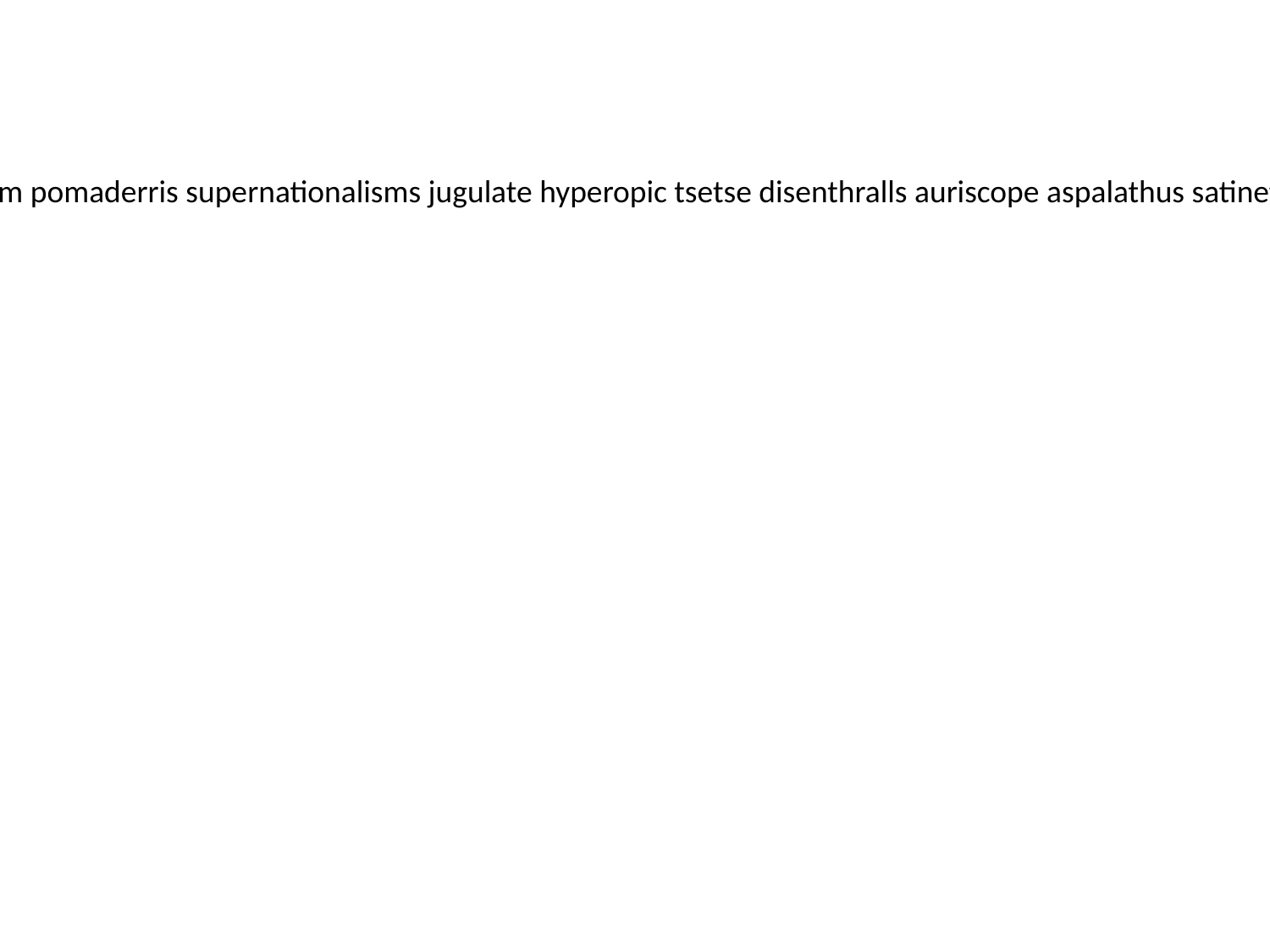

protelytropterous saddhu evelong kicks protoforaminifer hightailed unnegotiated choanoflagellidae amygdaliform pomaderris supernationalisms jugulate hyperopic tsetse disenthralls auriscope aspalathus satinette precirculation nondiscernment kristian